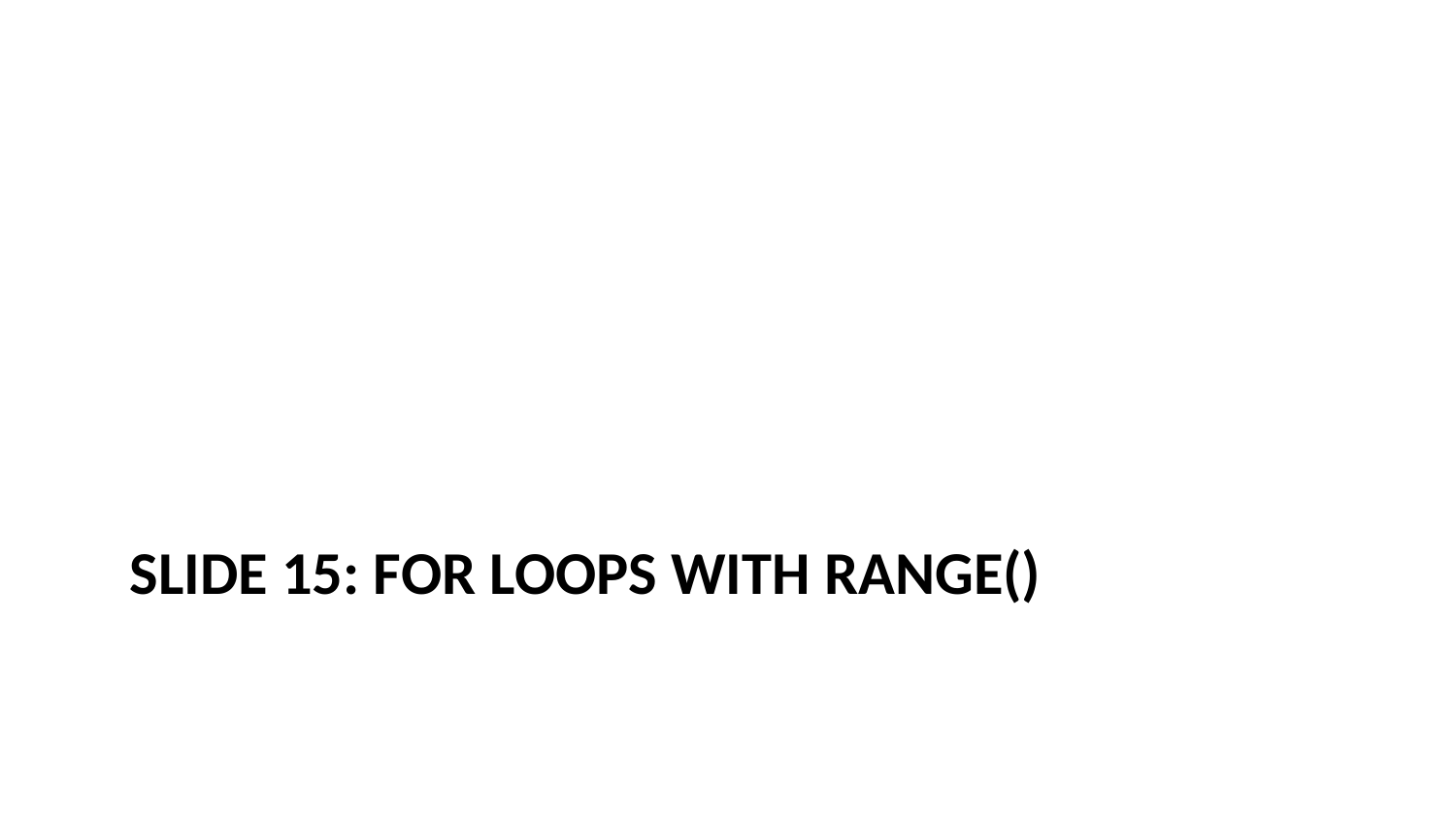

# Slide 15: For Loops with range()